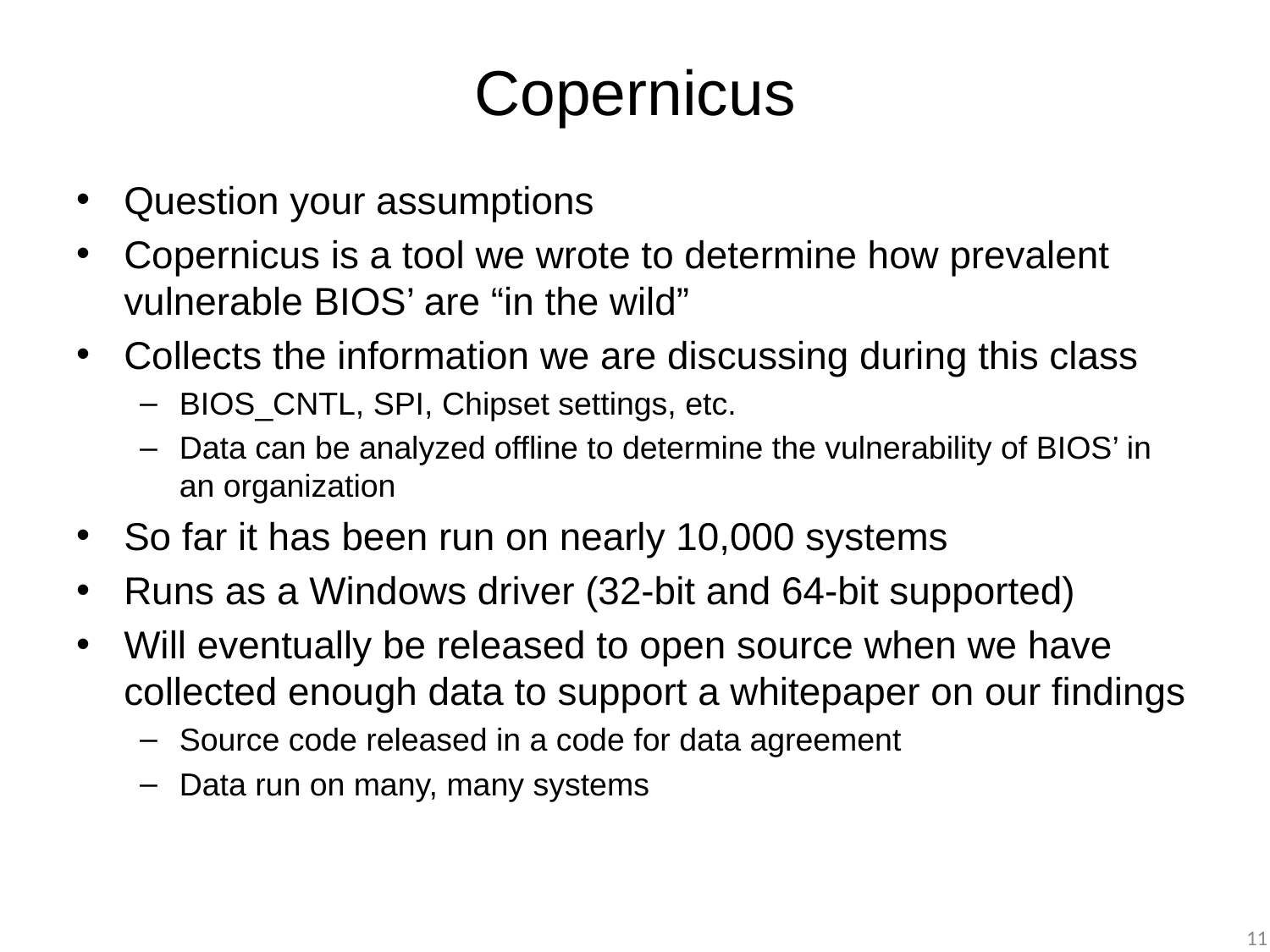

# Copernicus
Question your assumptions
Copernicus is a tool we wrote to determine how prevalent vulnerable BIOS’ are “in the wild”
Collects the information we are discussing during this class
BIOS_CNTL, SPI, Chipset settings, etc.
Data can be analyzed offline to determine the vulnerability of BIOS’ in an organization
So far it has been run on nearly 10,000 systems
Runs as a Windows driver (32-bit and 64-bit supported)
Will eventually be released to open source when we have collected enough data to support a whitepaper on our findings
Source code released in a code for data agreement
Data run on many, many systems
11